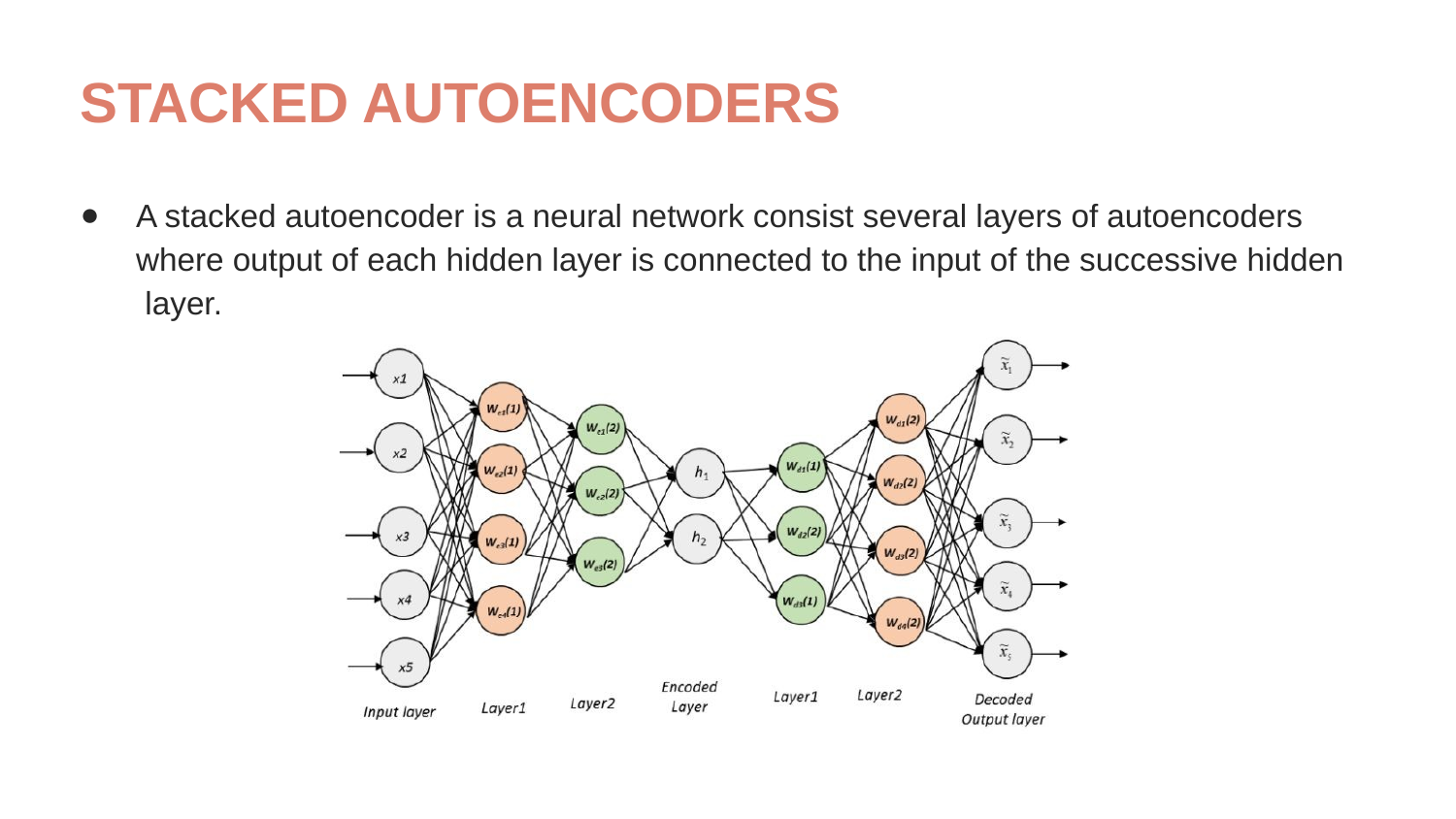

# STACKED AUTOENCODERS
A stacked autoencoder is a neural network consist several layers of autoencoders  where output of each hidden layer is connected to the input of the successive hidden  layer.